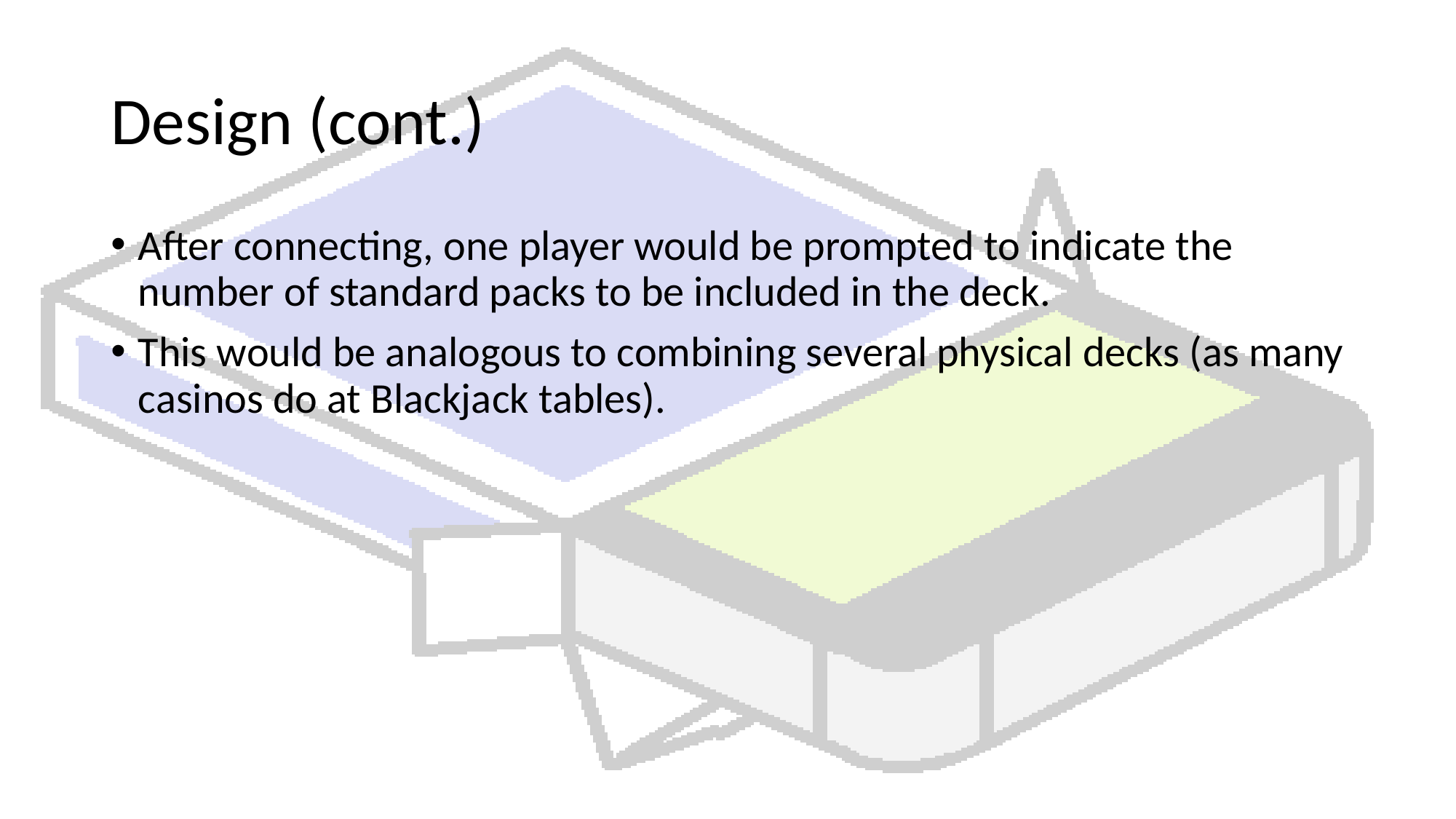

# Design (cont.)
After connecting, one player would be prompted to indicate the number of standard packs to be included in the deck.
This would be analogous to combining several physical decks (as many casinos do at Blackjack tables).